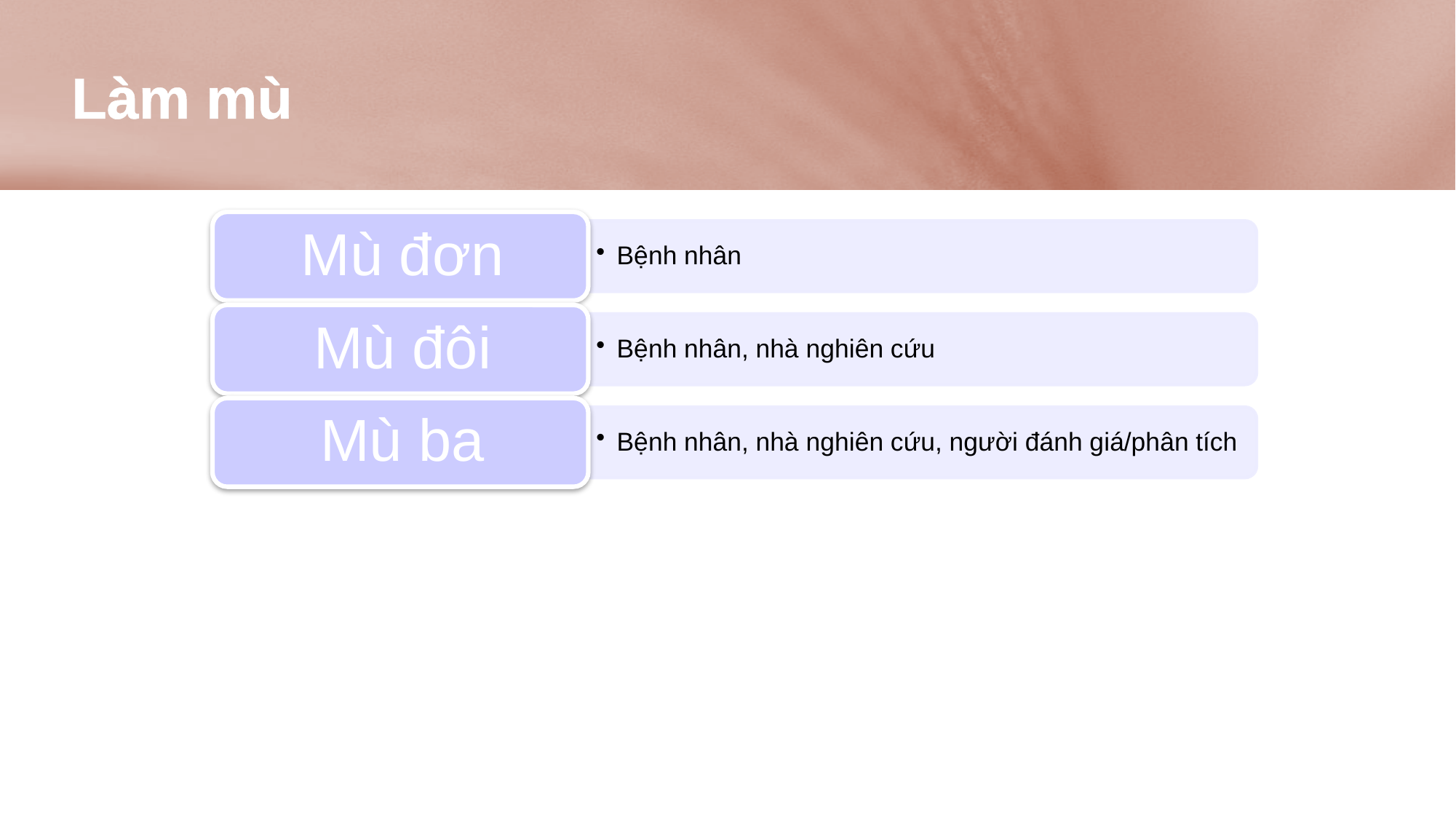

# Làm mù
Bệnh nhân
Mù đơn
Bệnh nhân, nhà nghiên cứu
Mù đôi
Bệnh nhân, nhà nghiên cứu, người đánh giá/phân tích
Mù ba